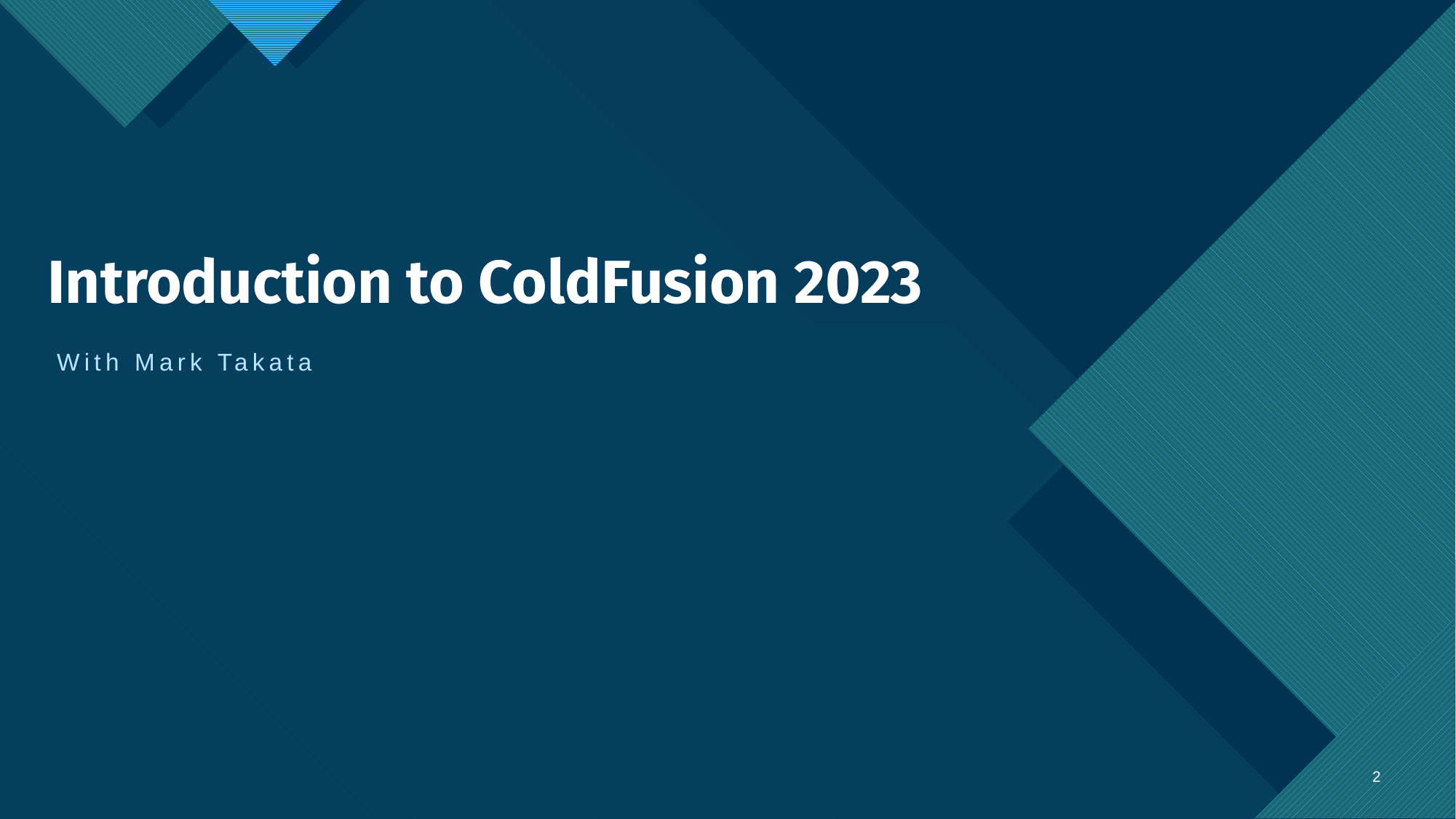

# Introduction to ColdFusion 2023
With Mark Takata
2